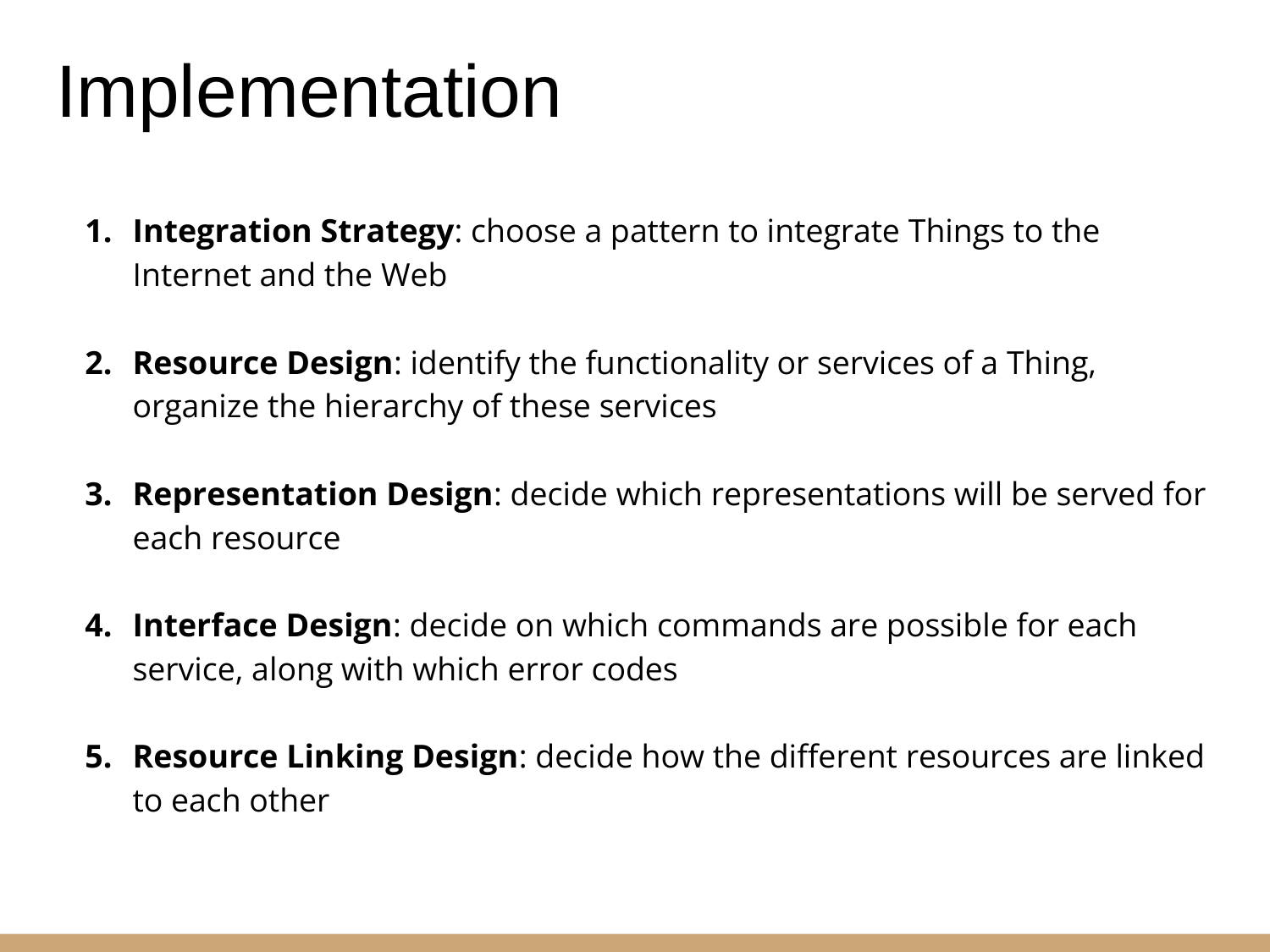

# Implementation
Integration Strategy: choose a pattern to integrate Things to the Internet and the Web

Resource Design: identify the functionality or services of a Thing, organize the hierarchy of these services

Representation Design: decide which representations will be served for each resource

Interface Design: decide on which commands are possible for each service, along with which error codes

Resource Linking Design: decide how the different resources are linked to each other